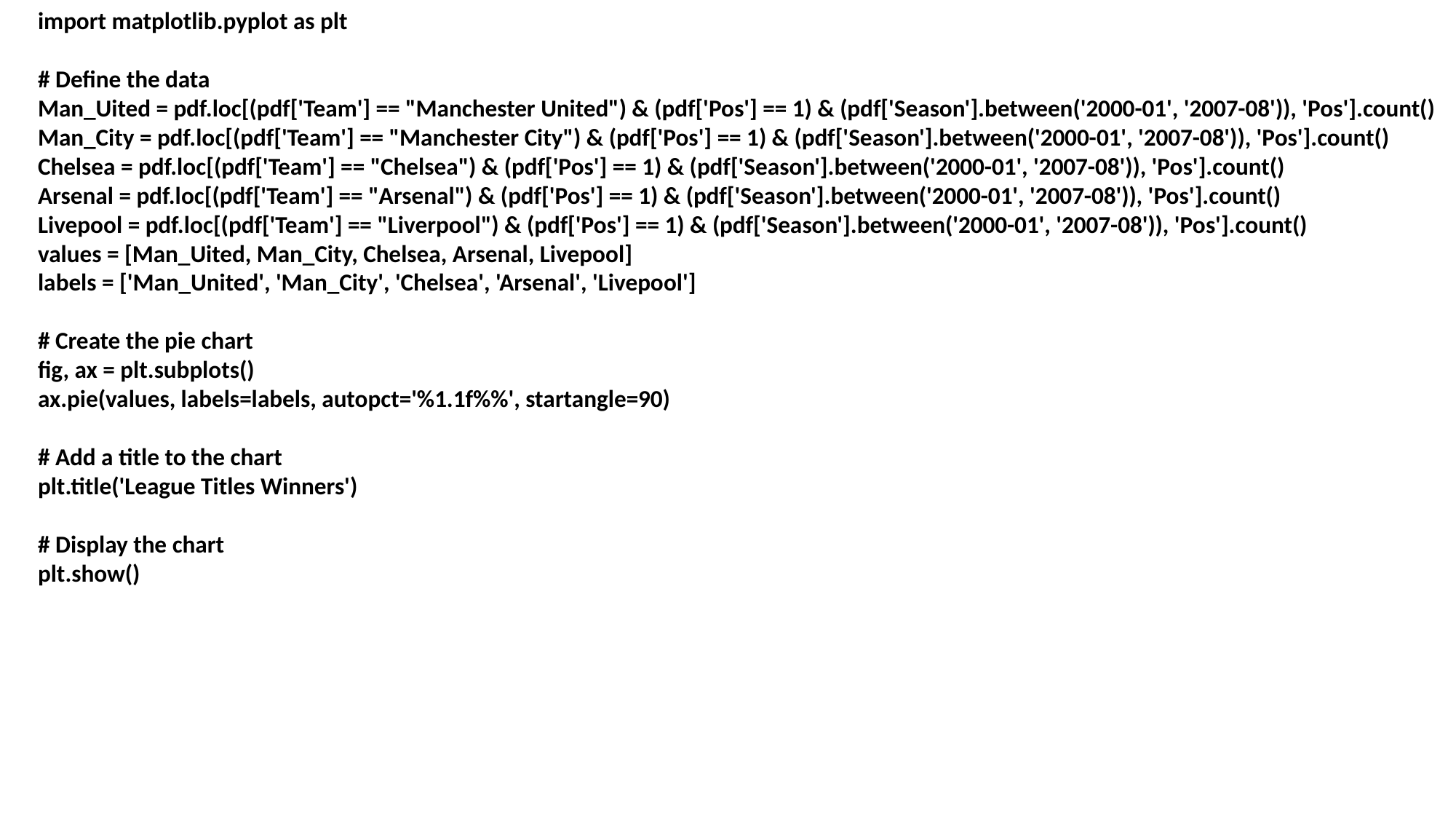

import matplotlib.pyplot as plt

# Define the data
Man_Uited = pdf.loc[(pdf['Team'] == "Manchester United") & (pdf['Pos'] == 1) & (pdf['Season'].between('2000-01', '2007-08')), 'Pos'].count()
Man_City = pdf.loc[(pdf['Team'] == "Manchester City") & (pdf['Pos'] == 1) & (pdf['Season'].between('2000-01', '2007-08')), 'Pos'].count()
Chelsea = pdf.loc[(pdf['Team'] == "Chelsea") & (pdf['Pos'] == 1) & (pdf['Season'].between('2000-01', '2007-08')), 'Pos'].count()
Arsenal = pdf.loc[(pdf['Team'] == "Arsenal") & (pdf['Pos'] == 1) & (pdf['Season'].between('2000-01', '2007-08')), 'Pos'].count()
Livepool = pdf.loc[(pdf['Team'] == "Liverpool") & (pdf['Pos'] == 1) & (pdf['Season'].between('2000-01', '2007-08')), 'Pos'].count()
values = [Man_Uited, Man_City, Chelsea, Arsenal, Livepool]
labels = ['Man_United', 'Man_City', 'Chelsea', 'Arsenal', 'Livepool']

# Create the pie chart
fig, ax = plt.subplots()
ax.pie(values, labels=labels, autopct='%1.1f%%', startangle=90)

# Add a title to the chart
plt.title('League Titles Winners')

# Display the chart
plt.show()